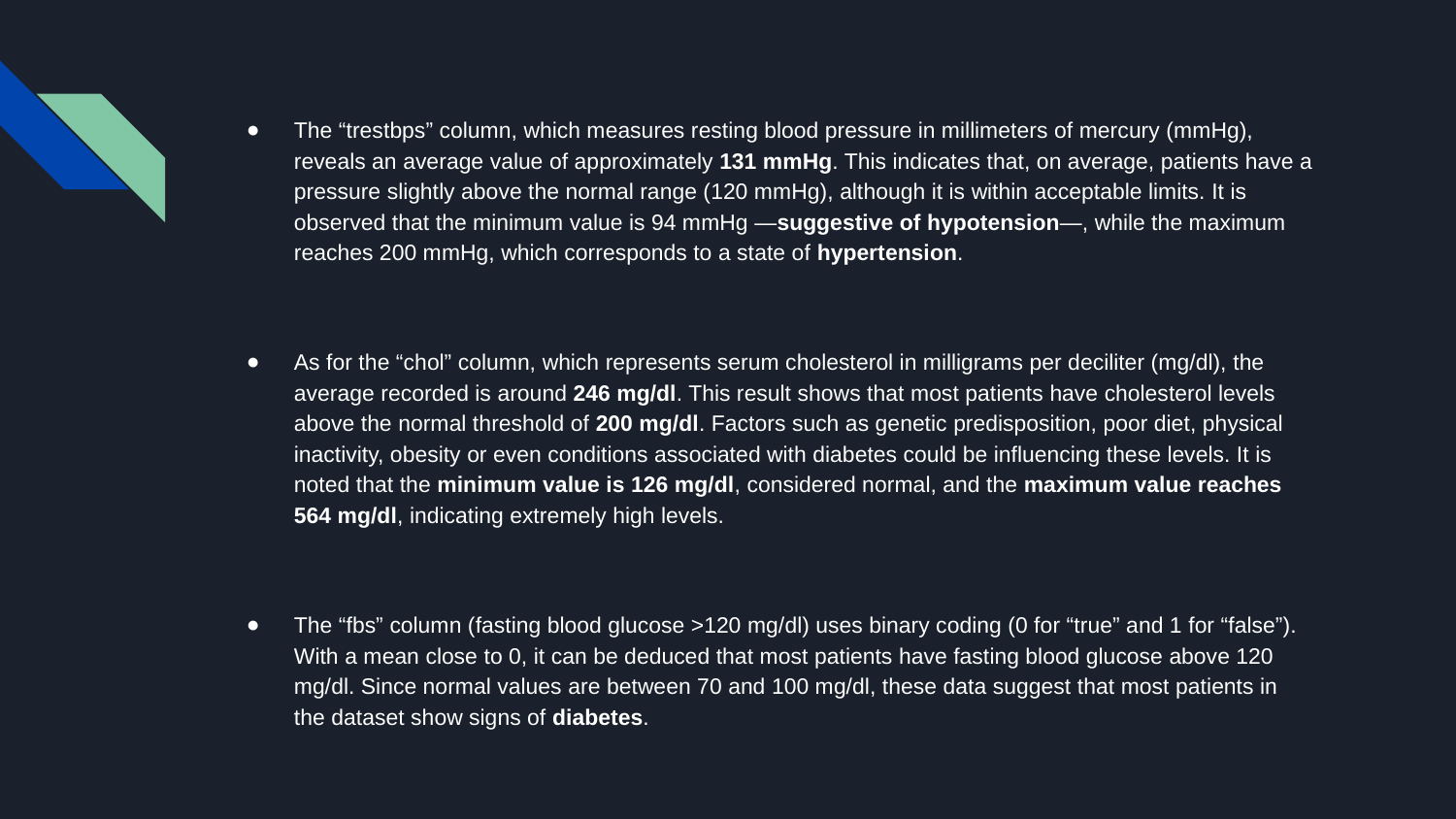

The “trestbps” column, which measures resting blood pressure in millimeters of mercury (mmHg), reveals an average value of approximately 131 mmHg. This indicates that, on average, patients have a pressure slightly above the normal range (120 mmHg), although it is within acceptable limits. It is observed that the minimum value is 94 mmHg —suggestive of hypotension—, while the maximum reaches 200 mmHg, which corresponds to a state of hypertension.

As for the “chol” column, which represents serum cholesterol in milligrams per deciliter (mg/dl), the average recorded is around 246 mg/dl. This result shows that most patients have cholesterol levels above the normal threshold of 200 mg/dl. Factors such as genetic predisposition, poor diet, physical inactivity, obesity or even conditions associated with diabetes could be influencing these levels. It is noted that the minimum value is 126 mg/dl, considered normal, and the maximum value reaches 564 mg/dl, indicating extremely high levels.

The “fbs” column (fasting blood glucose >120 mg/dl) uses binary coding (0 for “true” and 1 for “false”). With a mean close to 0, it can be deduced that most patients have fasting blood glucose above 120 mg/dl. Since normal values ​​are between 70 and 100 mg/dl, these data suggest that most patients in the dataset show signs of diabetes.